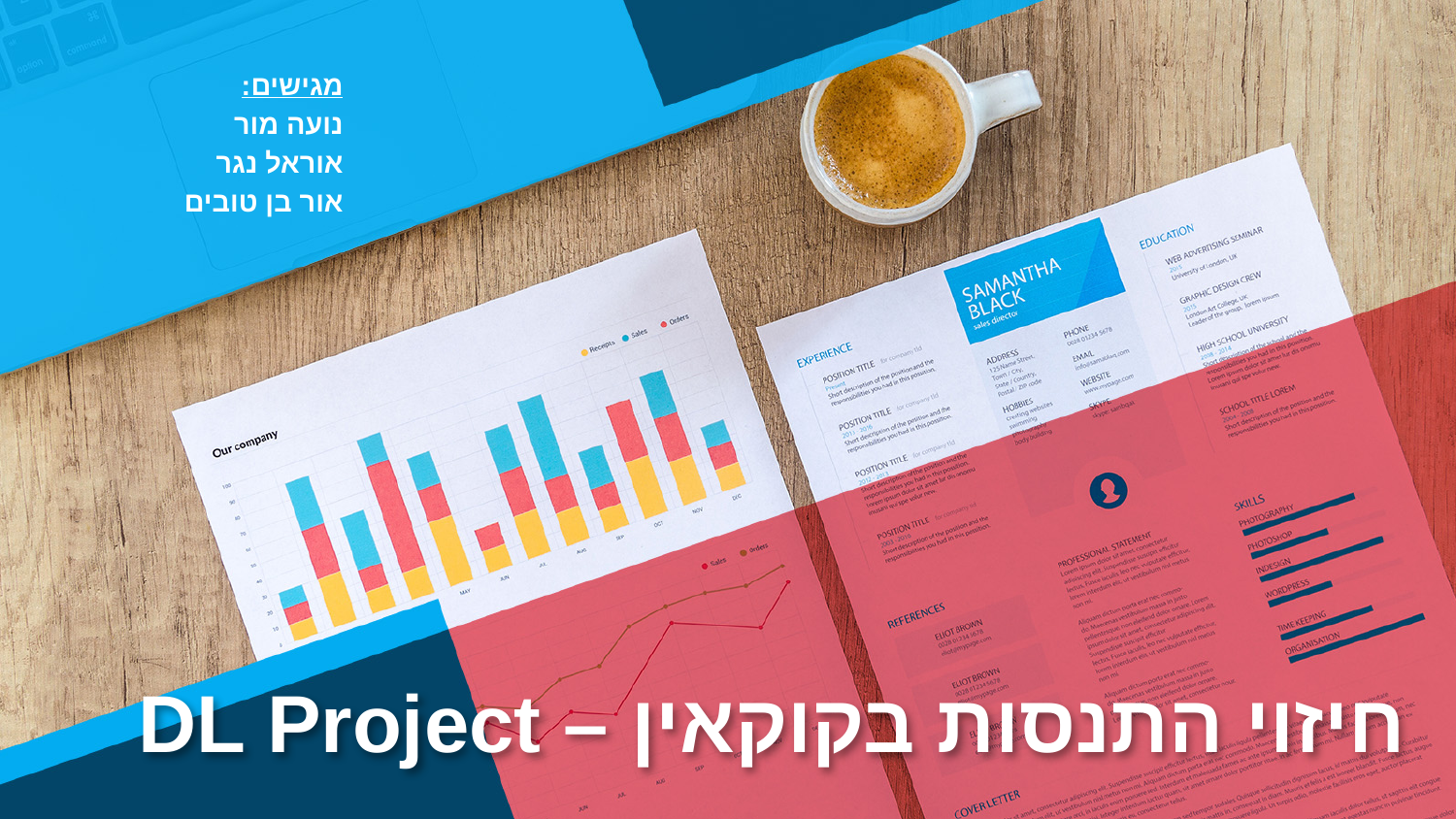

מגישים:
נועה מור
אוראל נגר
אור בן טובים
# DL Project – חיזוי התנסות בקוקאין